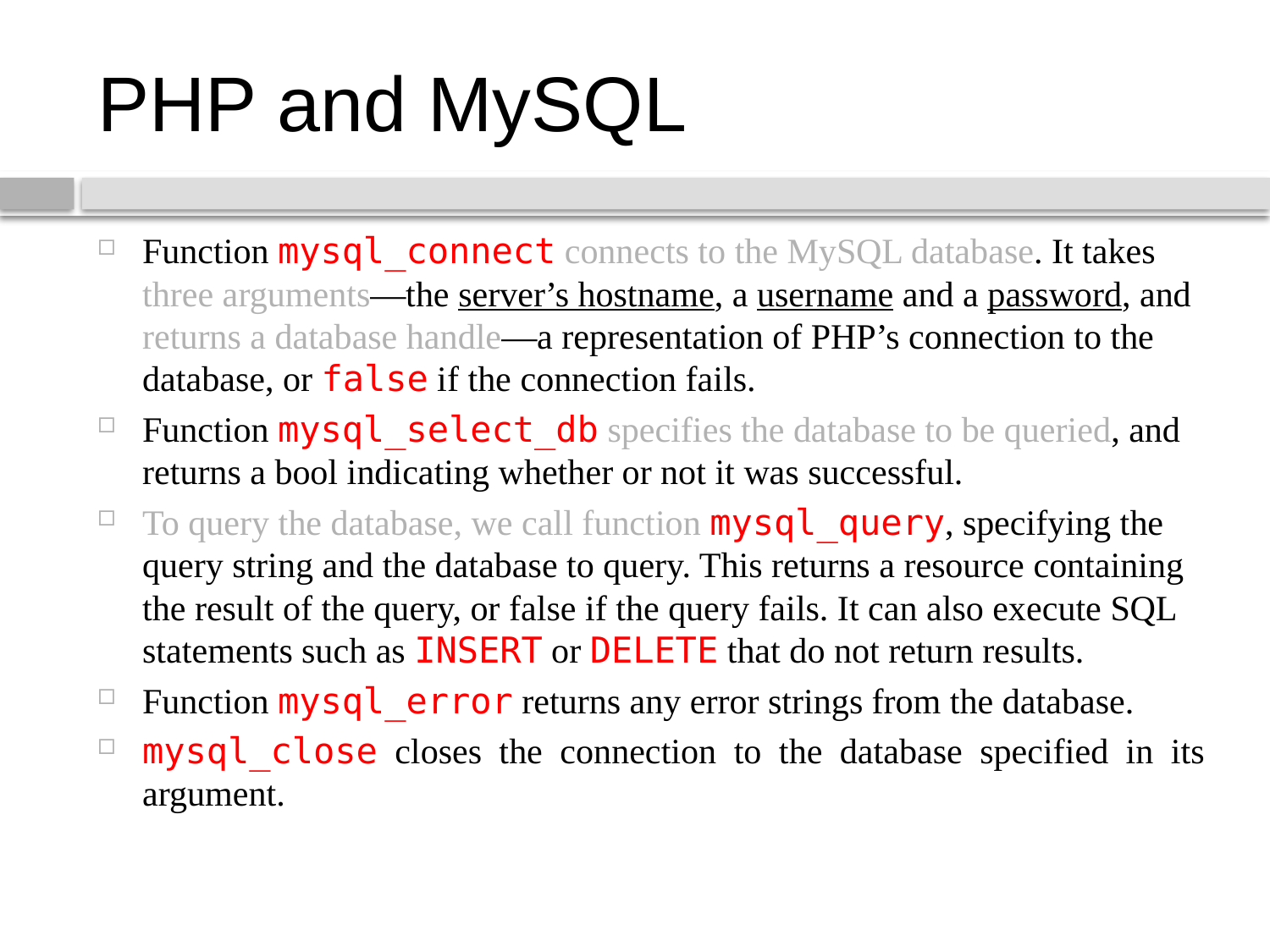

# PHP and MySQL
Function mysql_connect connects to the MySQL database. It takes three arguments—the server’s hostname, a username and a password, and returns a database handle—a representation of PHP’s connection to the database, or false if the connection fails.
Function mysql_select_db specifies the database to be queried, and returns a bool indicating whether or not it was successful.
To query the database, we call function mysql_query, specifying the query string and the database to query. This returns a resource containing the result of the query, or false if the query fails. It can also execute SQL statements such as INSERT or DELETE that do not return results.
Function mysql_error returns any error strings from the database.
mysql_close closes the connection to the database specified in its argument.